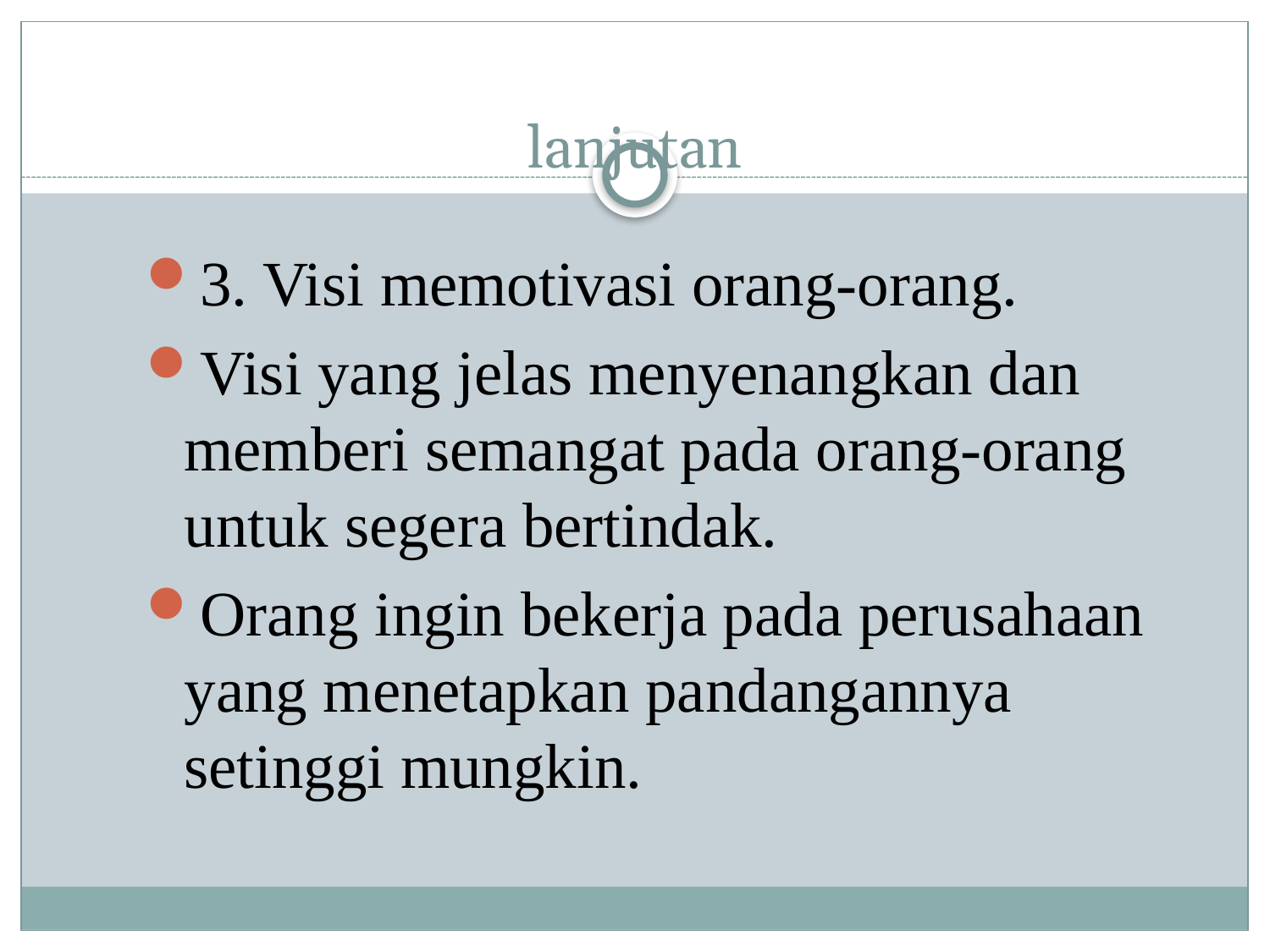

# lanjutan
3. Visi memotivasi orang-orang.
Visi yang jelas menyenangkan dan memberi semangat pada orang-orang untuk segera bertindak.
Orang ingin bekerja pada perusahaan yang menetapkan pandangannya setinggi mungkin.